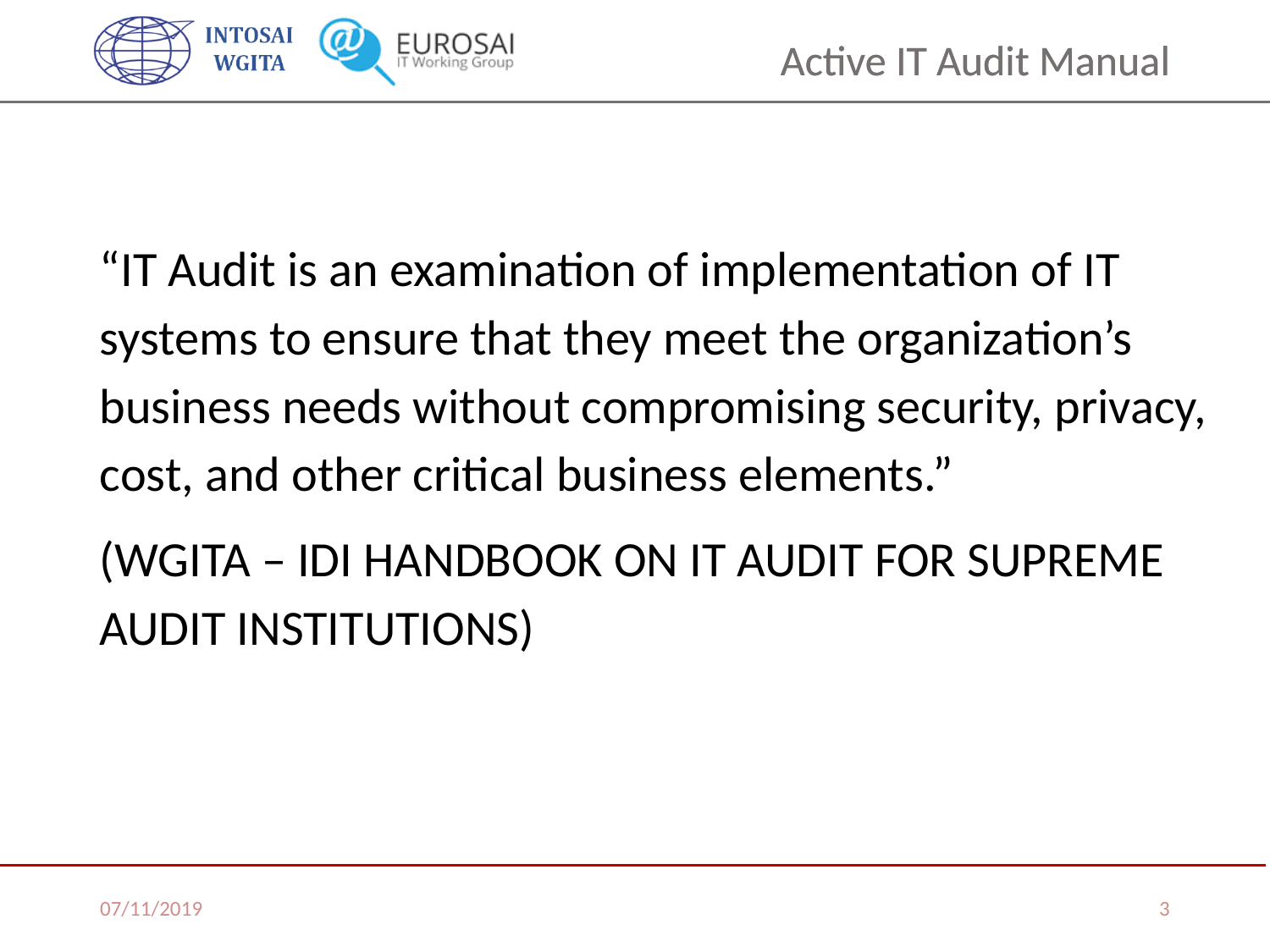

“IT Audit is an examination of implementation of IT systems to ensure that they meet the organization’s business needs without compromising security, privacy, cost, and other critical business elements.”
(WGITA – IDI HANDBOOK ON IT AUDIT FOR SUPREME AUDIT INSTITUTIONS)
07/11/2019

3